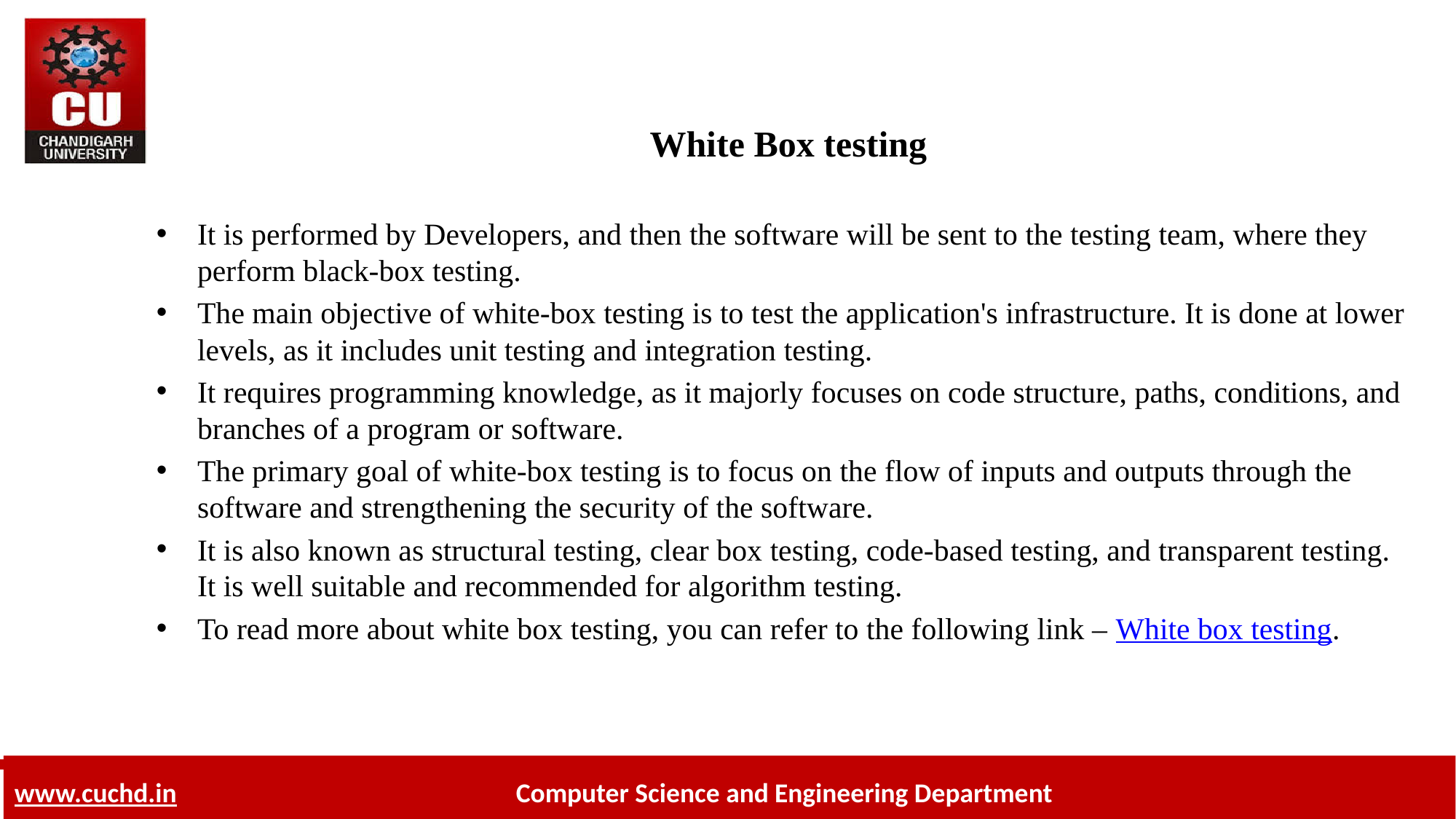

# White Box testing
It is performed by Developers, and then the software will be sent to the testing team, where they perform black-box testing.
The main objective of white-box testing is to test the application's infrastructure. It is done at lower levels, as it includes unit testing and integration testing.
It requires programming knowledge, as it majorly focuses on code structure, paths, conditions, and branches of a program or software.
The primary goal of white-box testing is to focus on the flow of inputs and outputs through the software and strengthening the security of the software.
It is also known as structural testing, clear box testing, code-based testing, and transparent testing. It is well suitable and recommended for algorithm testing.
To read more about white box testing, you can refer to the following link – White box testing.